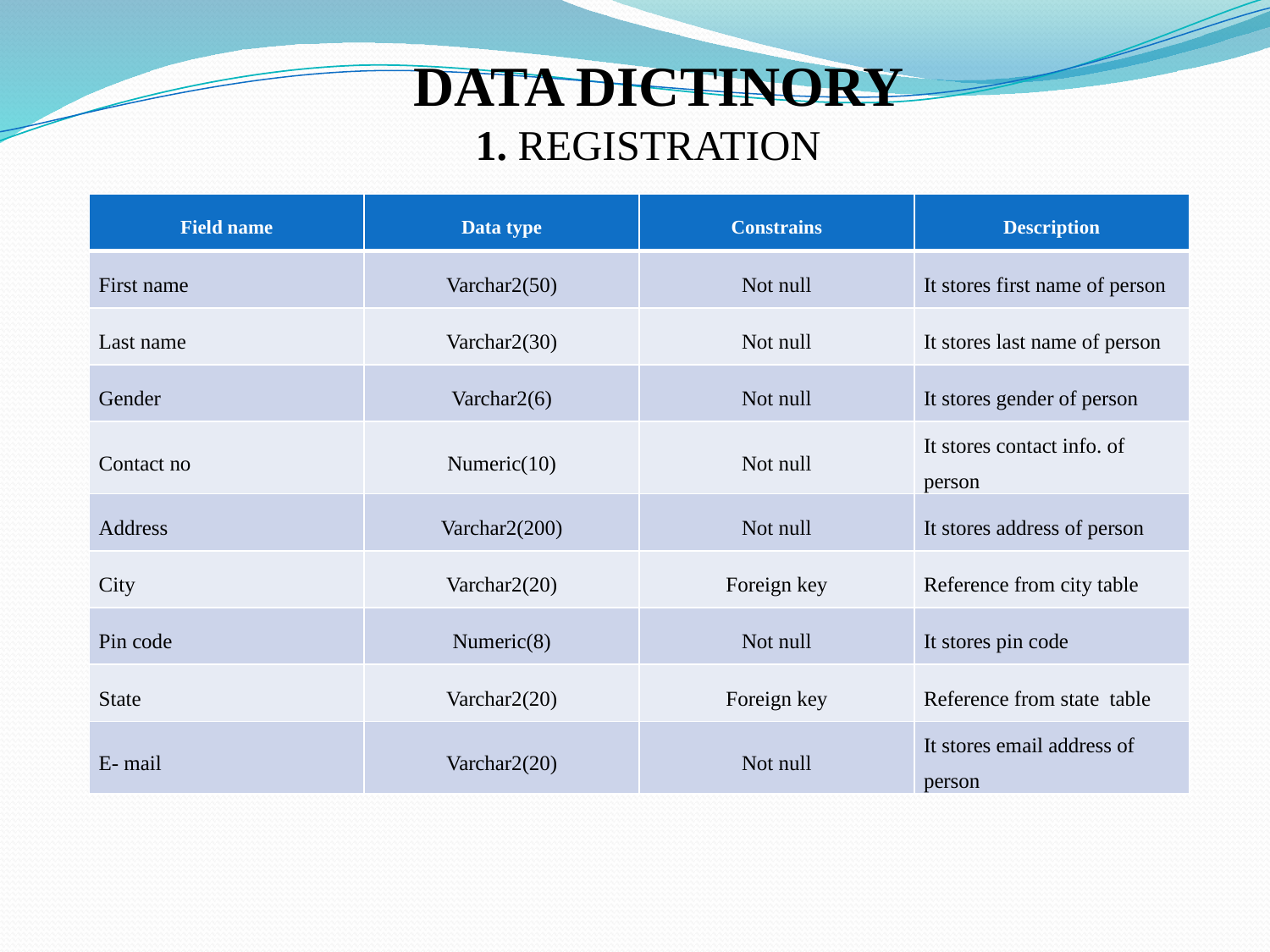

# DATA DICTINORY 1. REGISTRATION

| Field name | Data type | Constrains | Description |
| --- | --- | --- | --- |
| First name | Varchar2(50) | Not null | It stores first name of person |
| Last name | Varchar2(30) | Not null | It stores last name of person |
| Gender | Varchar2(6) | Not null | It stores gender of person |
| Contact no | Numeric(10) | Not null | It stores contact info. of person |
| Address | Varchar2(200) | Not null | It stores address of person |
| City | Varchar2(20) | Foreign key | Reference from city table |
| Pin code | Numeric(8) | Not null | It stores pin code |
| State | Varchar2(20) | Foreign key | Reference from state table |
| E- mail | Varchar2(20) | Not null | It stores email address of person |
|  |  |  |  |  |  |  |  |  |  |
| --- | --- | --- | --- | --- | --- | --- | --- | --- | --- |
|  |  |  |  |  |  |  |  |  |  |
|  |  |  |  |  |  |  |  |  |  |
|  |  |  |  |  |  |  |  |  |  |